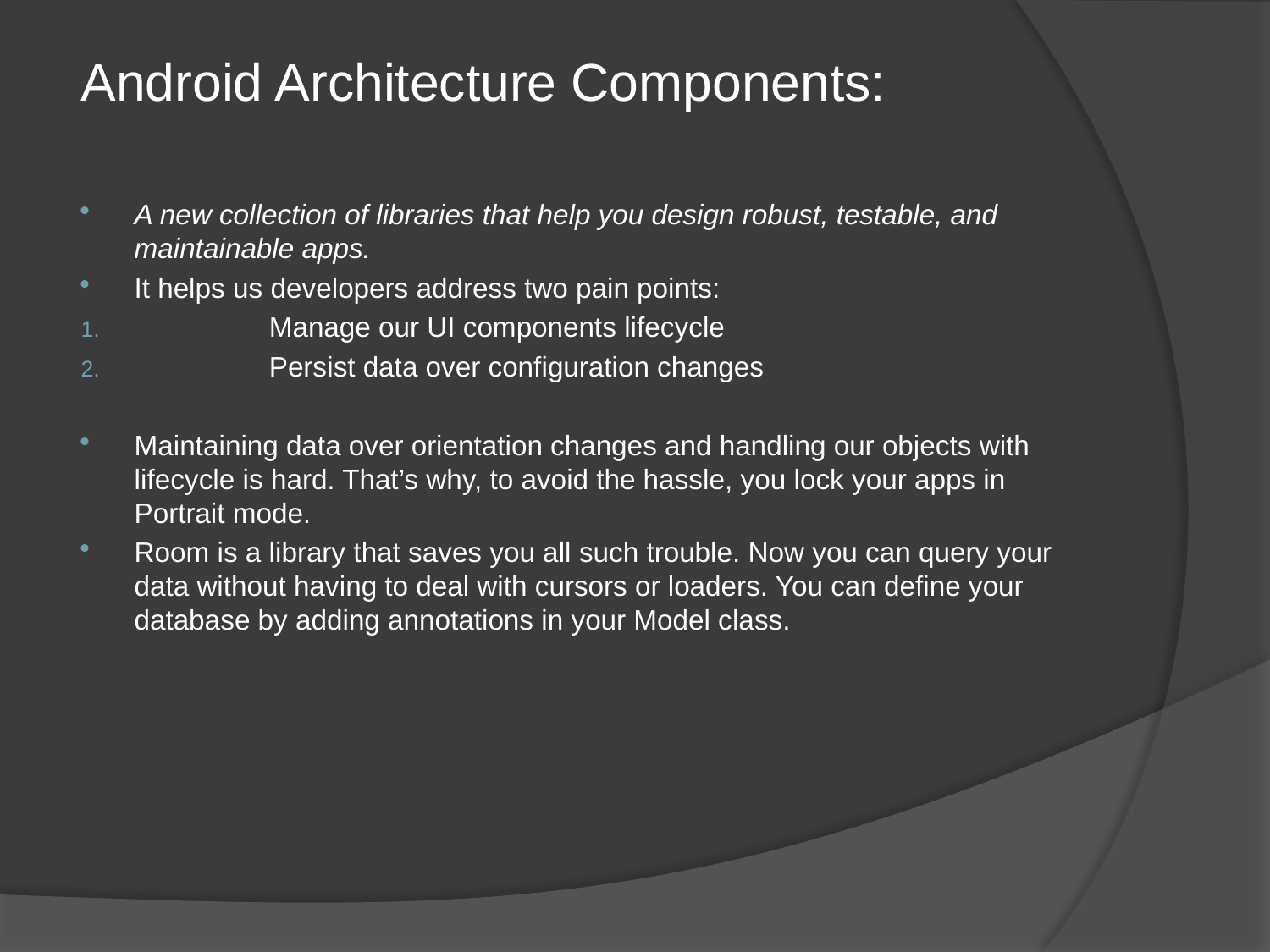

Android Architecture Components:

A new collection of libraries that help you design robust, testable, and  maintainable apps.
It helps us developers address two pain points:
	 Manage our UI components lifecycle
	 Persist data over configuration changes

Maintaining data over orientation changes and handling our objects with lifecycle is hard. That’s why, to avoid the hassle, you lock your apps in Portrait mode.
Room is a library that saves you all such trouble. Now you can query your data without having to deal with cursors or loaders. You can define your database by adding annotations in your Model class.